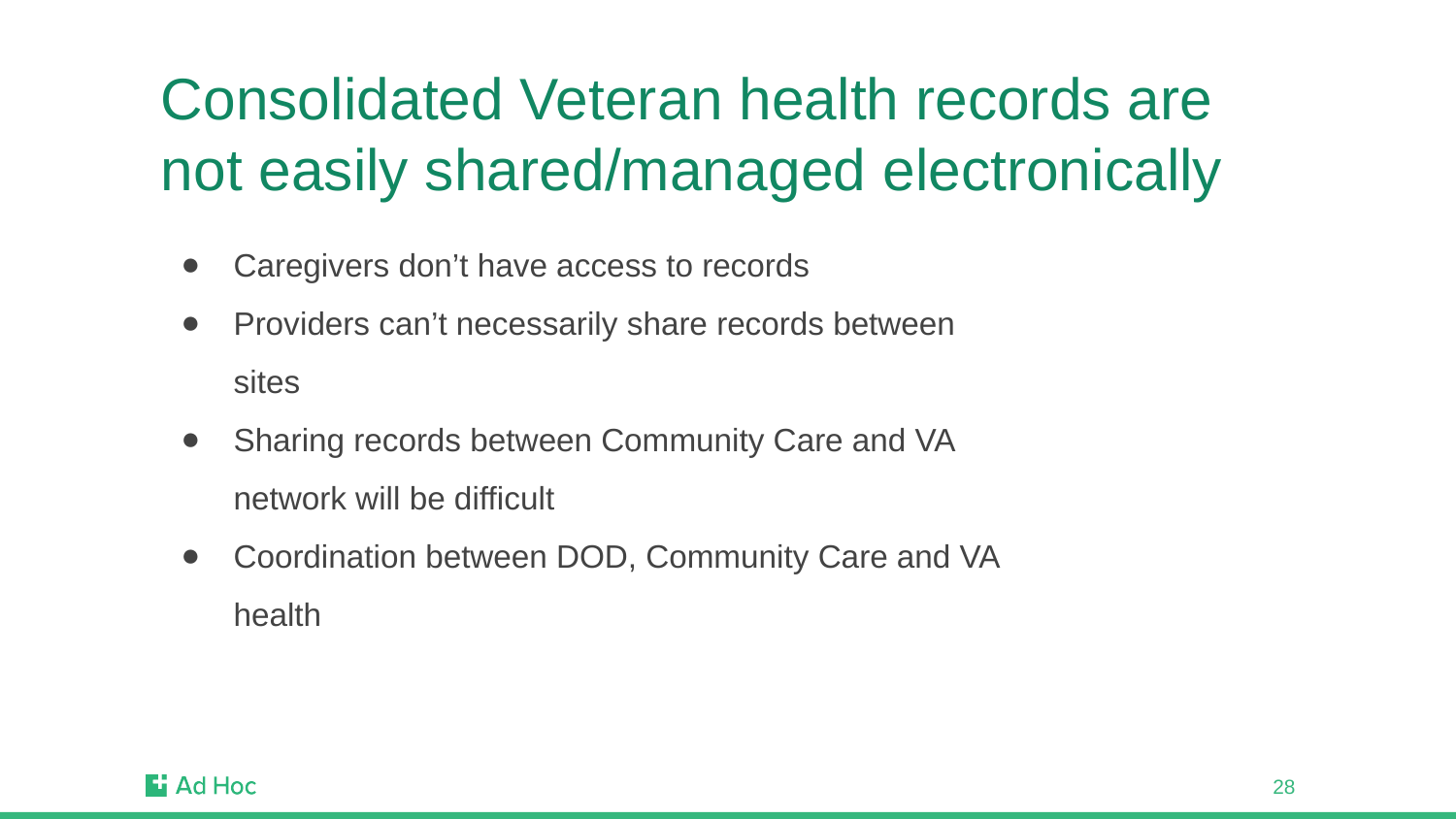

# Consolidated Veteran health records are not easily shared/managed electronically
Caregivers don’t have access to records
Providers can’t necessarily share records between sites
Sharing records between Community Care and VA network will be difficult
Coordination between DOD, Community Care and VA health
28